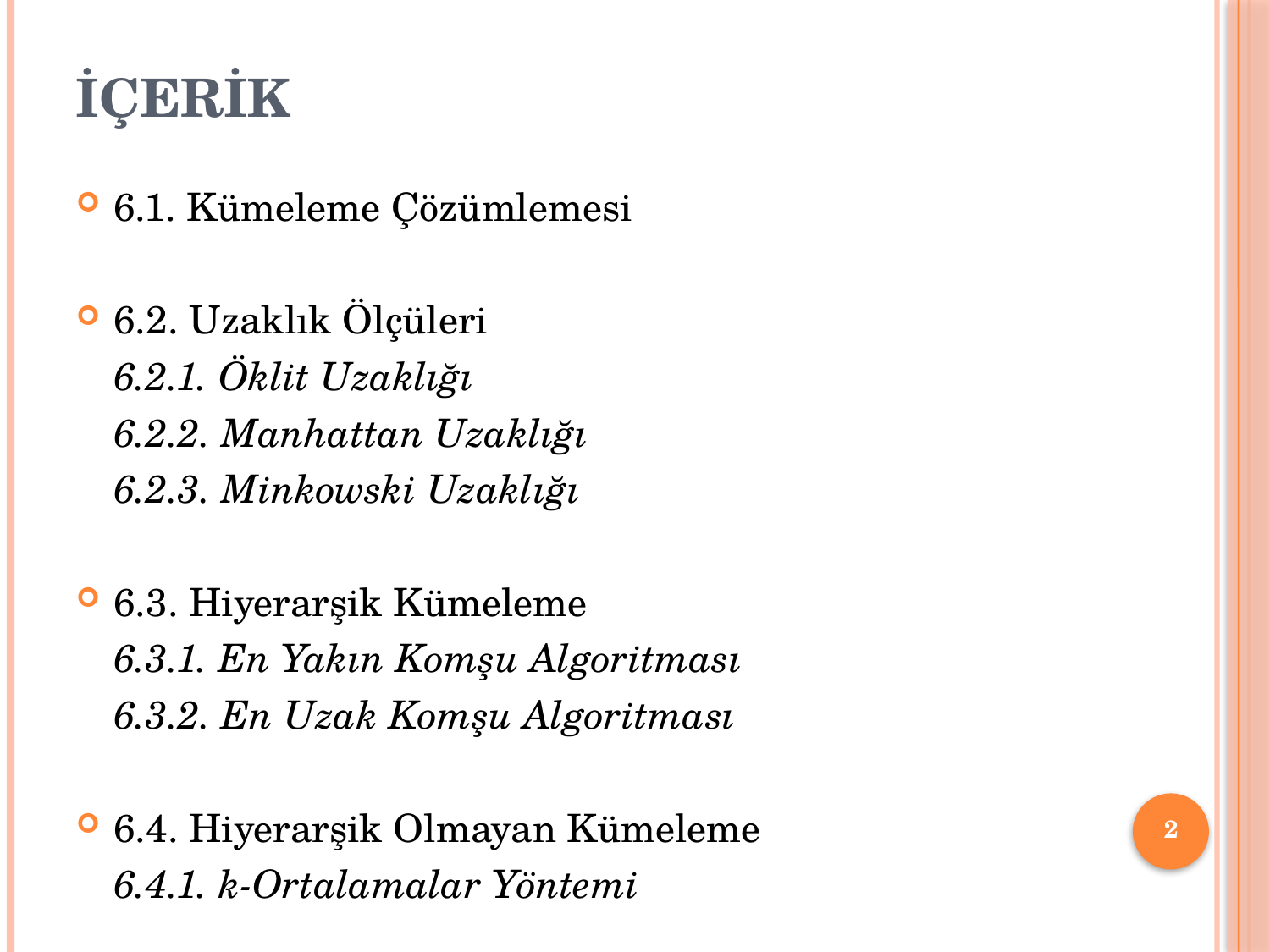

# İÇERİK
6.1. Kümeleme Çözümlemesi

6.2. Uzaklık Ölçüleri
		6.2.1. Öklit Uzaklığı
		6.2.2. Manhattan Uzaklığı
		6.2.3. Minkowski Uzaklığı

6.3. Hiyerarşik Kümeleme
		6.3.1. En Yakın Komşu Algoritması
		6.3.2. En Uzak Komşu Algoritması

6.4. Hiyerarşik Olmayan Kümeleme
		6.4.1. k-Ortalamalar Yöntemi

2